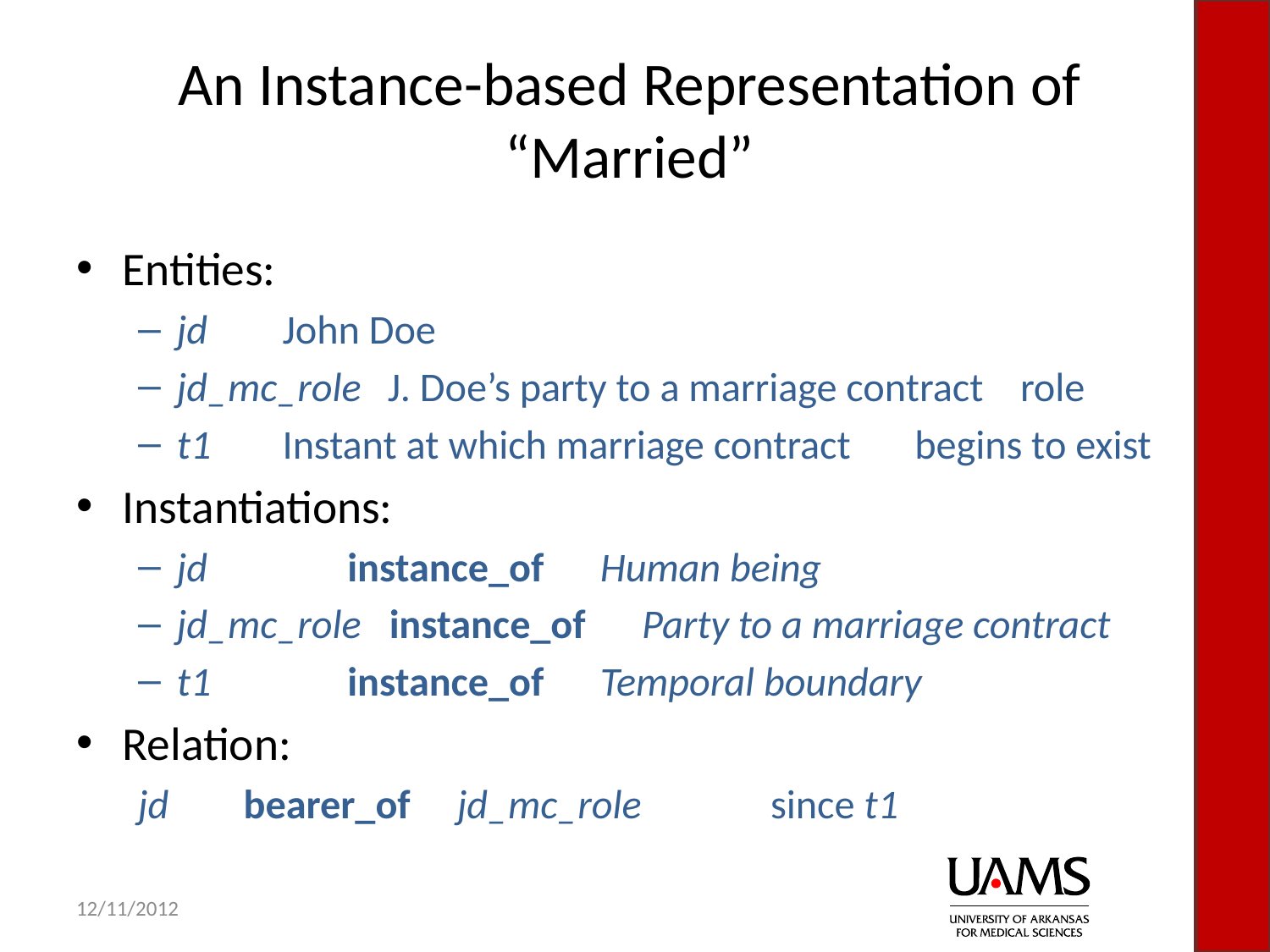

# An Instance-based Representation of “Married”
Entities:
jd		John Doe
jd_mc_role	J. Doe’s party to a marriage contract 				role
t1		Instant at which marriage contract 				begins to exist
Instantiations:
jd	       instance_of      Human being
jd_mc_role   instance_of      Party to a marriage contract
t1	       instance_of      Temporal boundary
Relation:
jd	bearer_of     jd_mc_role    	since t1